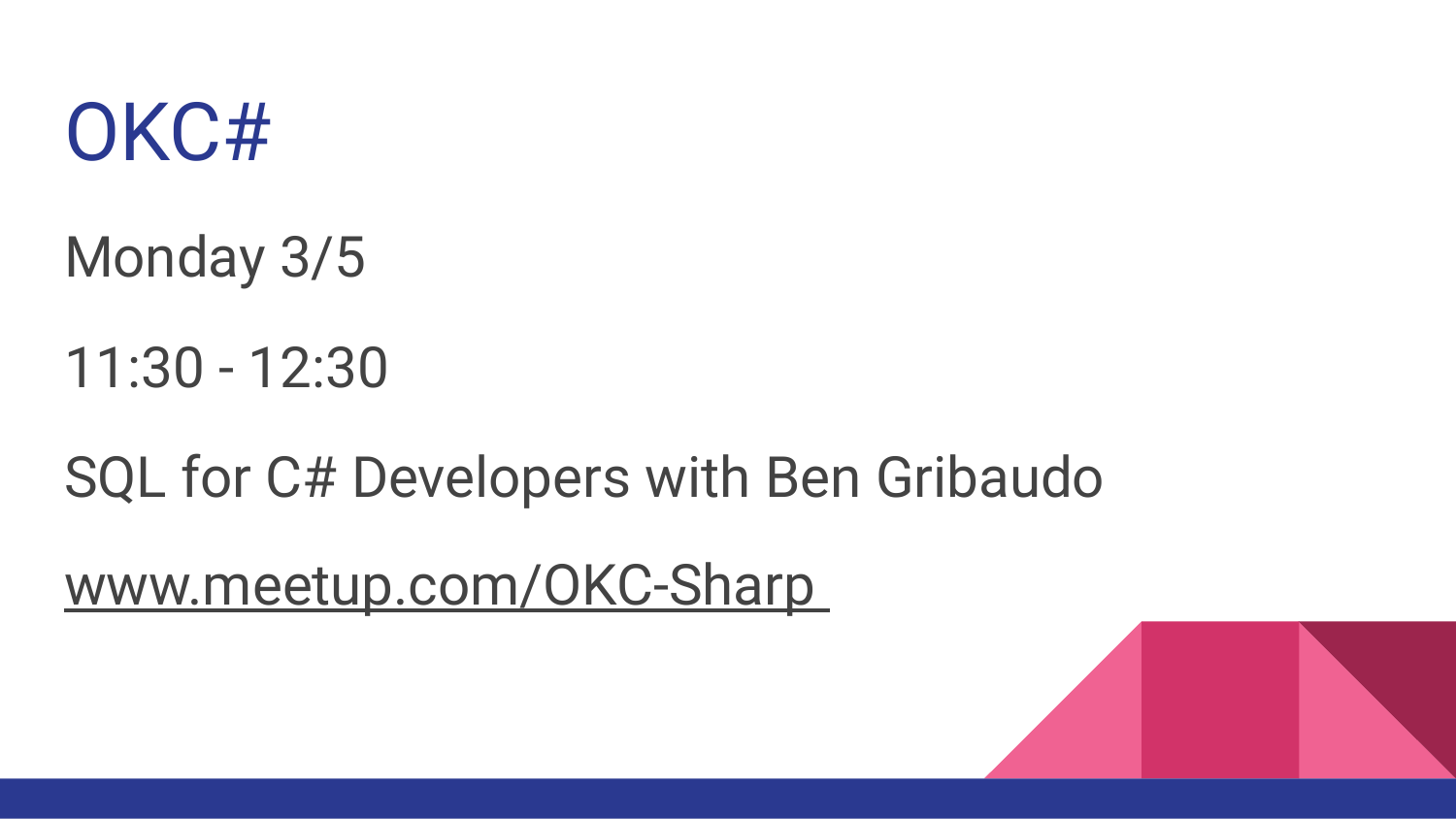

# OKC#
Monday 3/5
11:30 - 12:30
SQL for C# Developers with Ben Gribaudo
www.meetup.com/OKC-Sharp